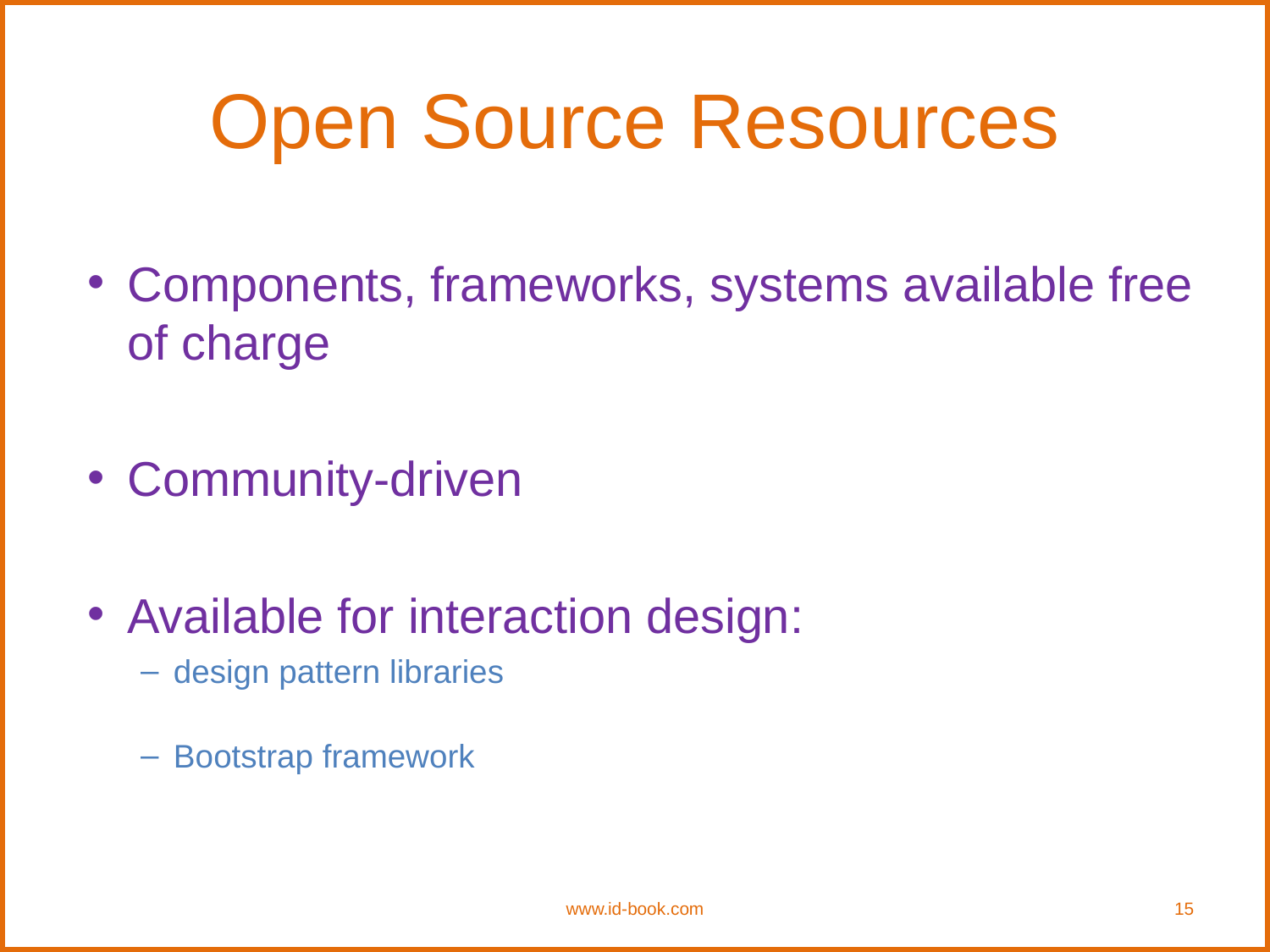

# Open Source Resources
Components, frameworks, systems available free of charge

Community-driven

Available for interaction design:

design pattern libraries

Bootstrap framework
www.id-book.com
15